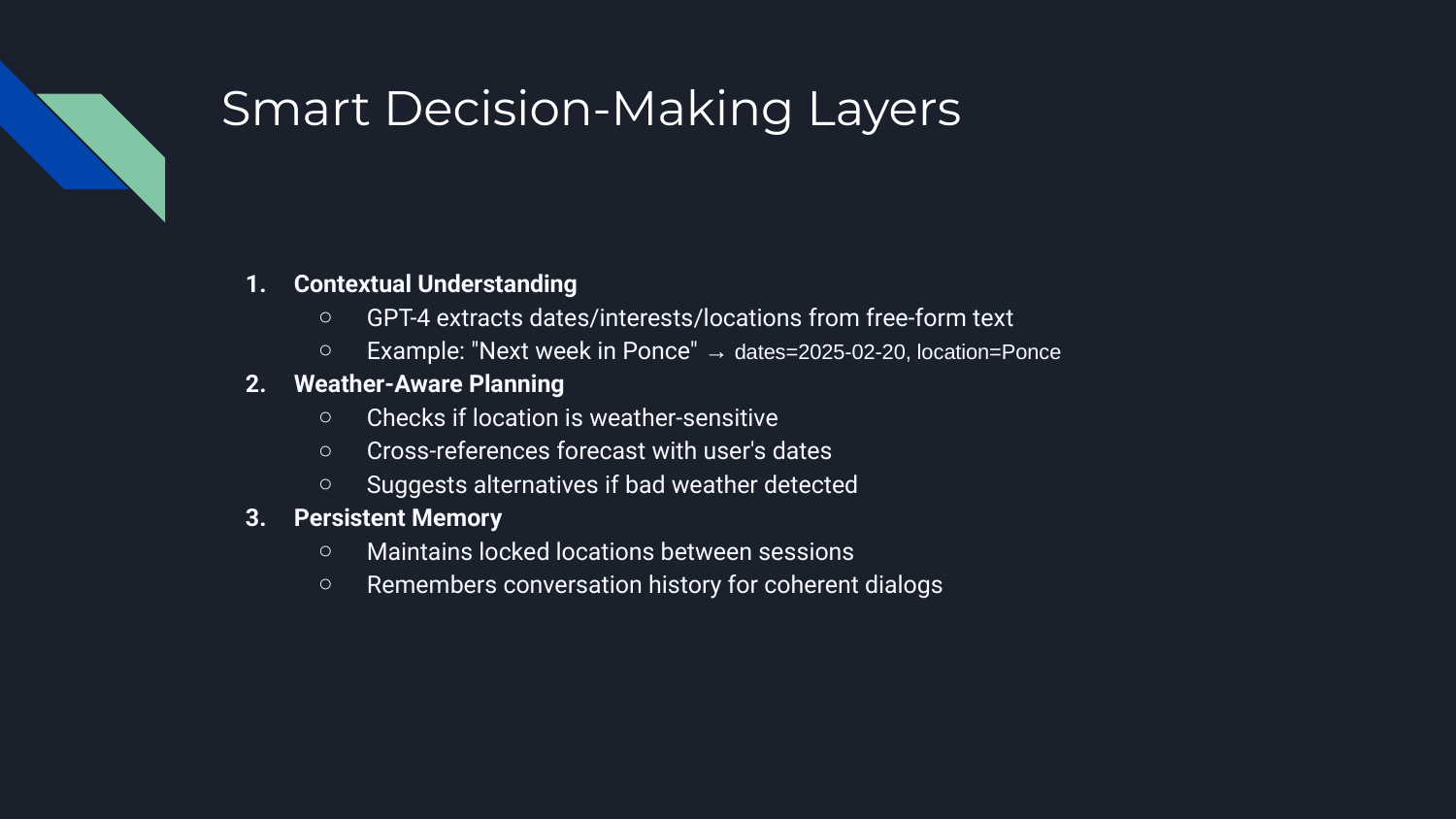

# Smart Decision-Making Layers
Contextual Understanding
GPT-4 extracts dates/interests/locations from free-form text
Example: "Next week in Ponce" → dates=2025-02-20, location=Ponce
Weather-Aware Planning
Checks if location is weather-sensitive
Cross-references forecast with user's dates
Suggests alternatives if bad weather detected
Persistent Memory
Maintains locked locations between sessions
Remembers conversation history for coherent dialogs